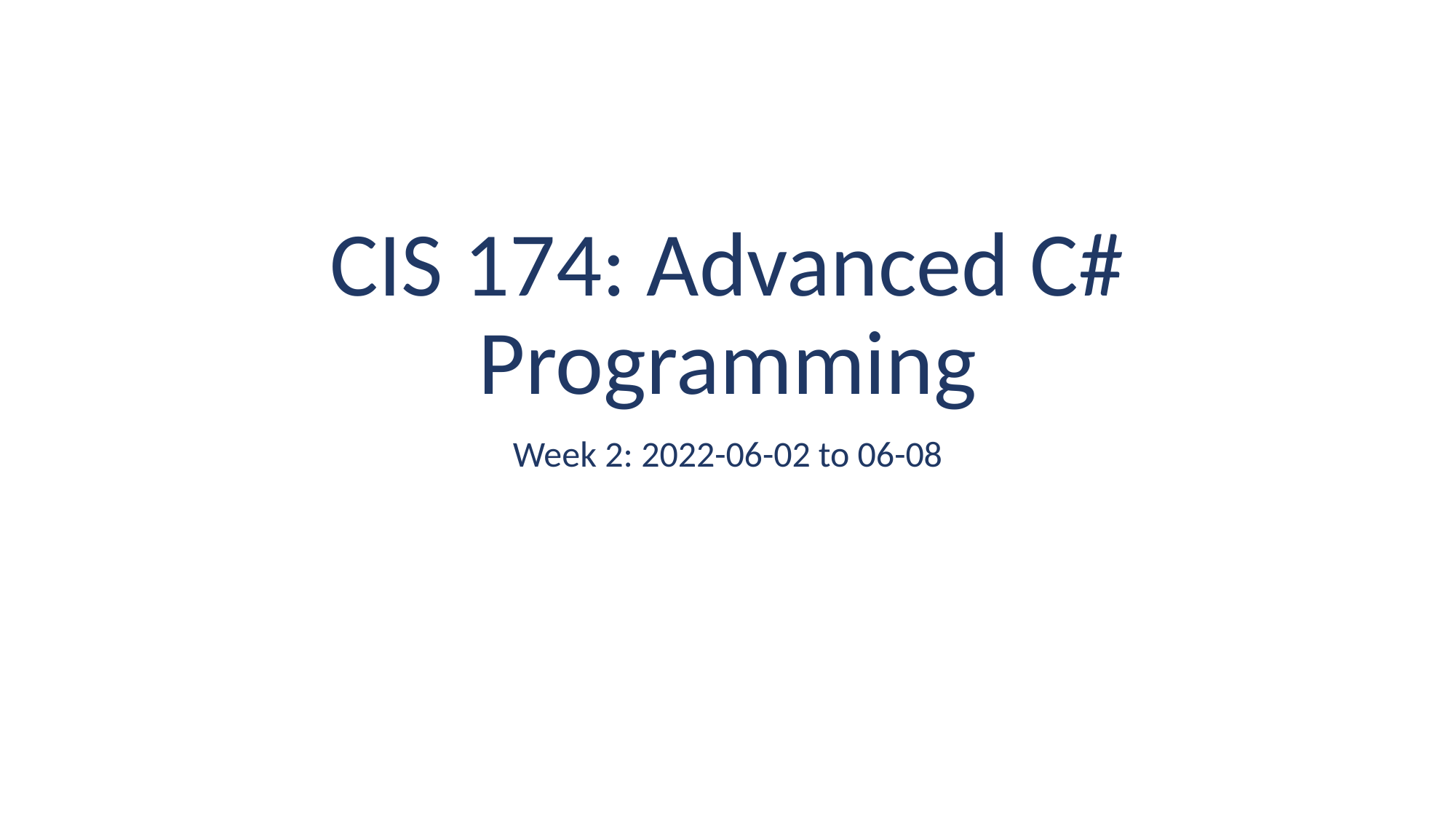

# CIS 174: Advanced C# Programming
Week 2: 2022-06-02 to 06-08